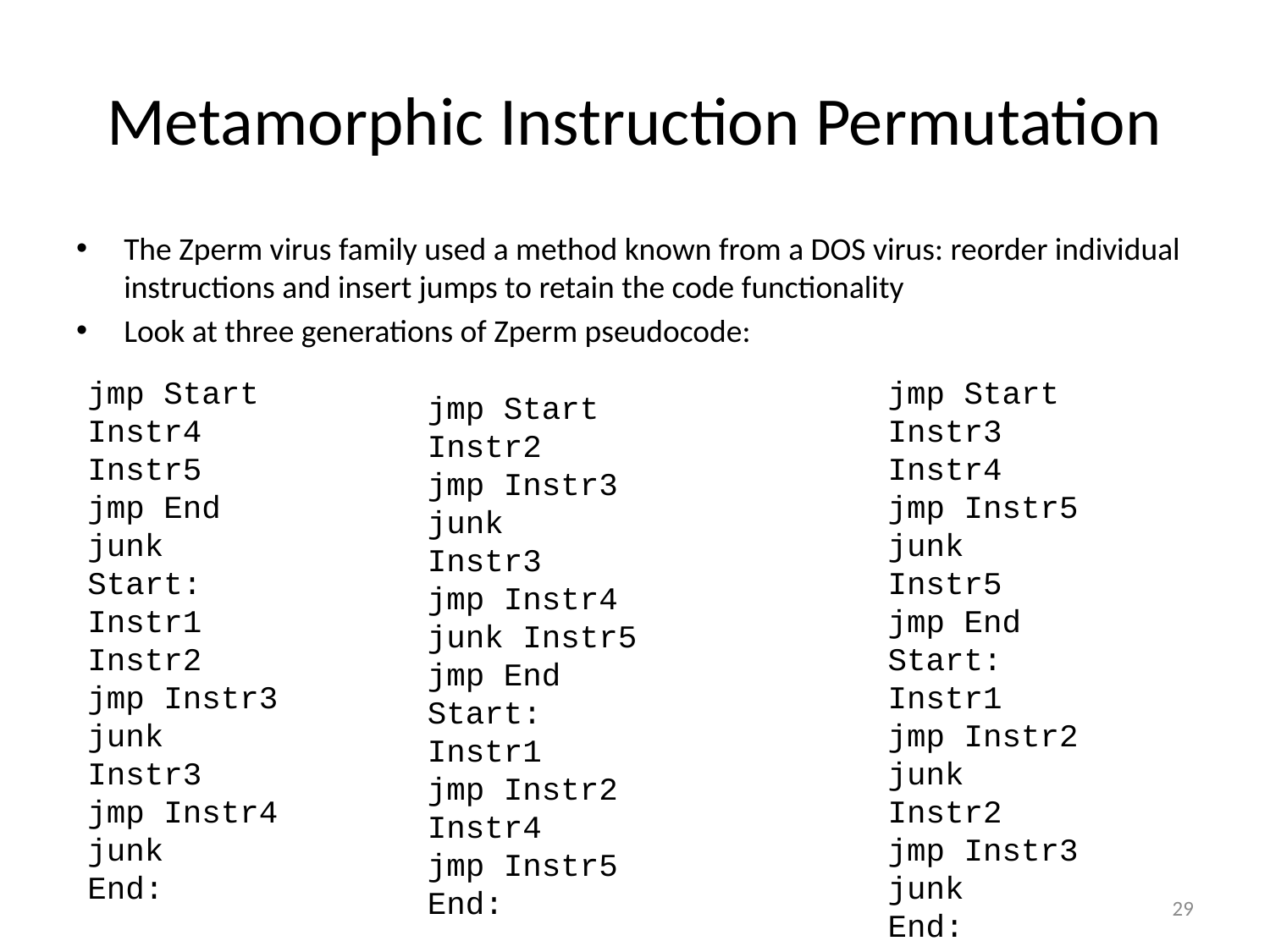

# Metamorphic Instruction Permutation
The Zperm virus family used a method known from a DOS virus: reorder individual instructions and insert jumps to retain the code functionality
Look at three generations of Zperm pseudocode:
jmp Start
Instr4
Instr5
jmp End
junk
Start:
Instr1
Instr2
jmp Instr3
junk
Instr3
jmp Instr4
junk
End:
jmp Start
Instr3
Instr4
jmp Instr5
junk
Instr5
jmp End
Start:
Instr1
jmp Instr2
junk
Instr2
jmp Instr3
junk
End:

jmp Start Instr2
jmp Instr3 junk
Instr3
jmp Instr4 junk Instr5 jmp End
Start:
Instr1
jmp Instr2 Instr4
jmp Instr5 End:

29